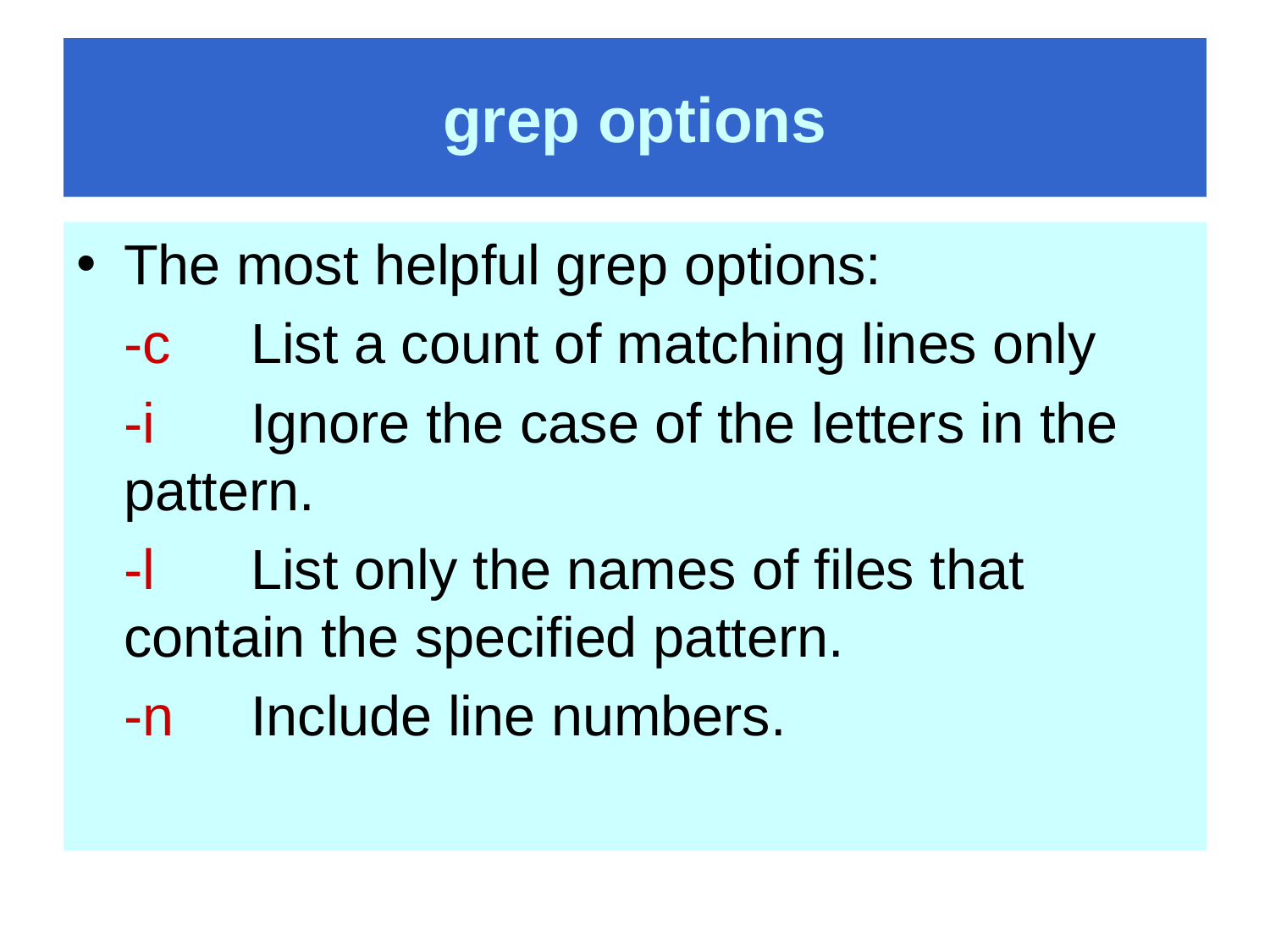

# grep options
The most helpful grep options:
	-c	List a count of matching lines only
	-i  	Ignore the case of the letters in the 	pattern.
	-l  	List only the names of files that 	contain the specified pattern.
	-n 	Include line numbers.